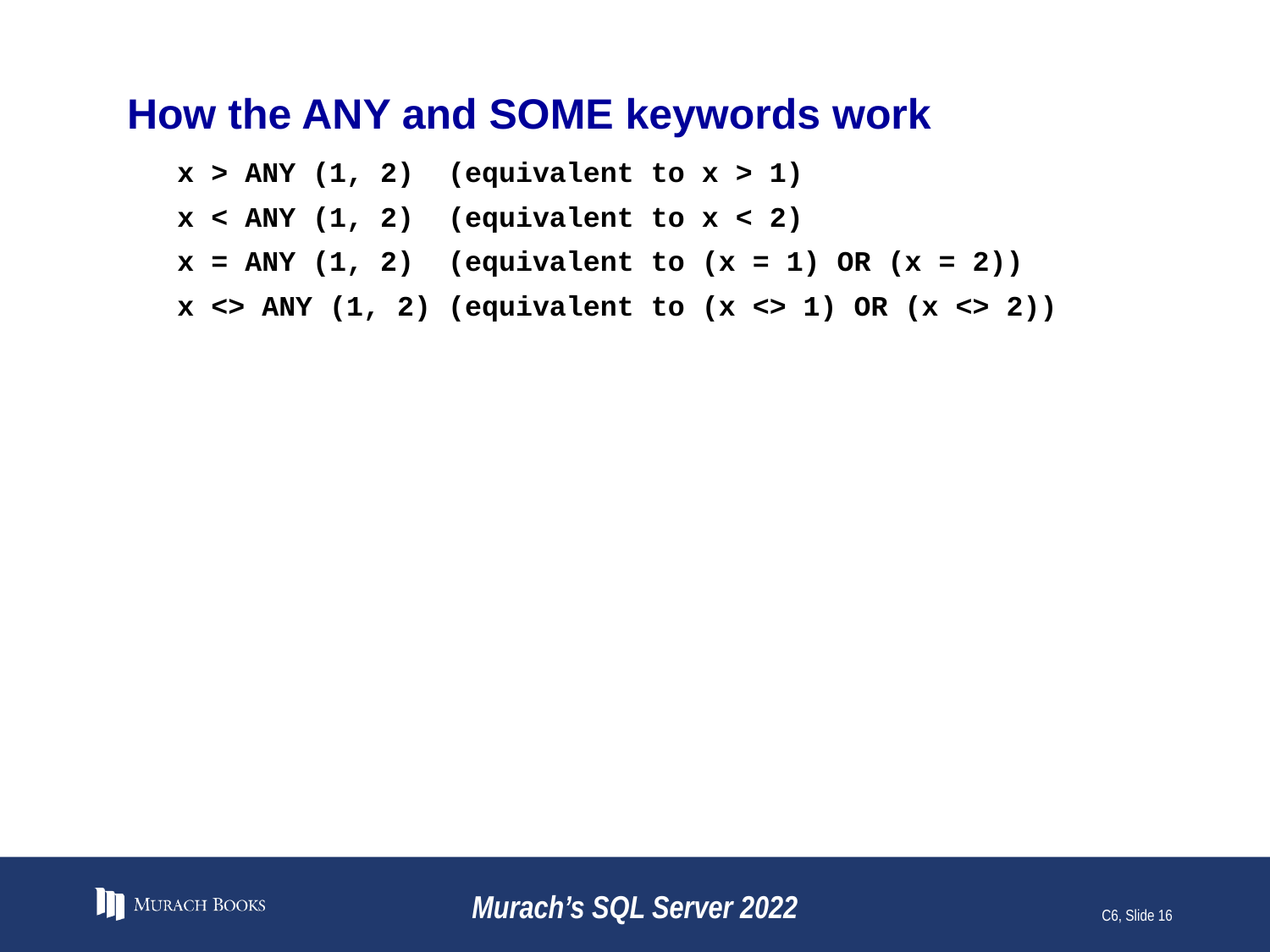

# How the ANY and SOME keywords work
x > ANY (1, 2)  (equivalent to x > 1)
x < ANY (1, 2)  (equivalent to x < 2)
x = ANY (1, 2)  (equivalent to (x = 1) OR (x = 2))
x <> ANY (1, 2) (equivalent to (x <> 1) OR (x <> 2))

Murach’s SQL Server 2022

C6, Slide 16